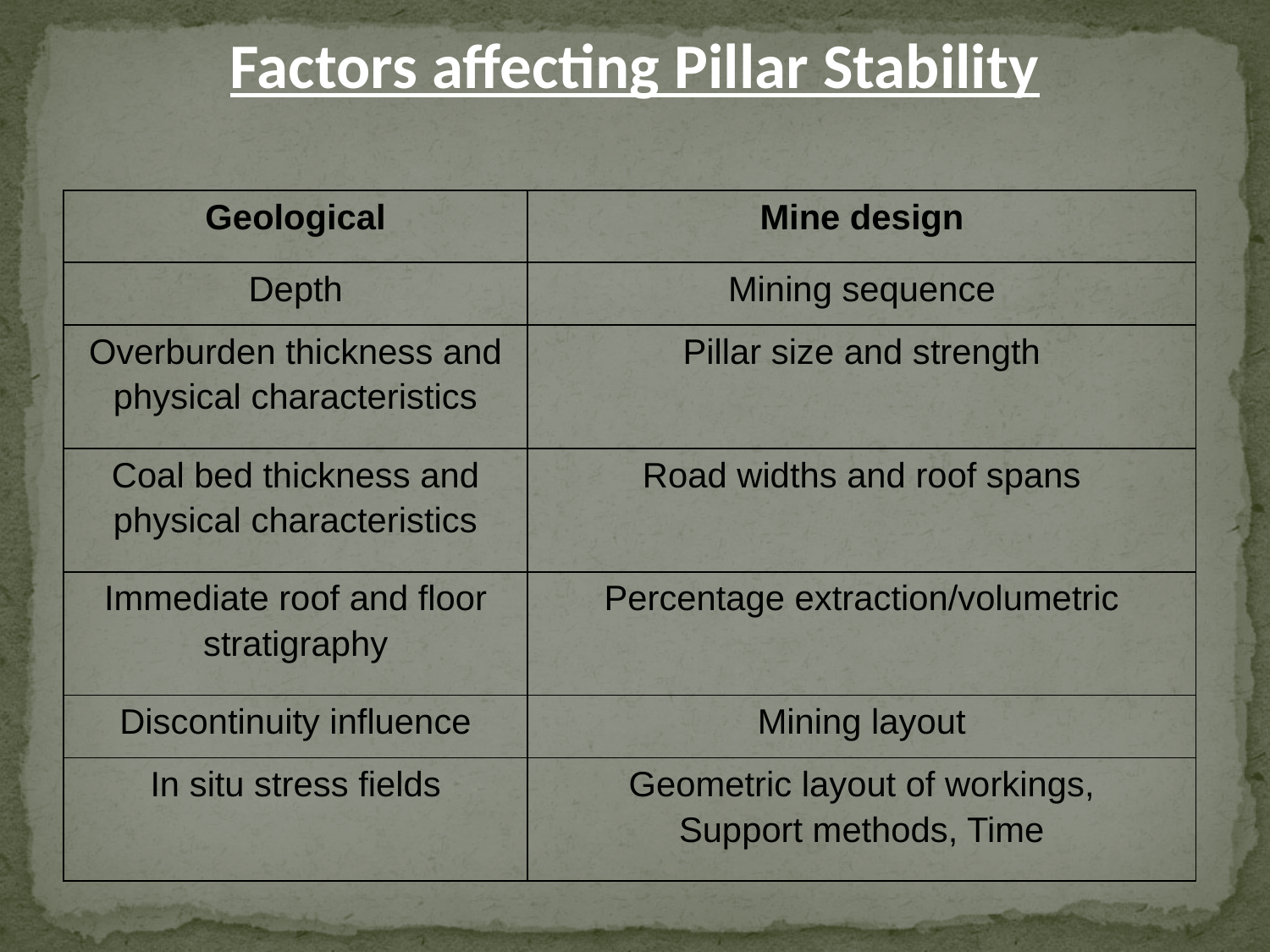

Factors affecting Pillar Stability
| Geological | Mine design |
| --- | --- |
| Depth | Mining sequence |
| Overburden thickness and physical characteristics | Pillar size and strength |
| Coal bed thickness and physical characteristics | Road widths and roof spans |
| Immediate roof and floor stratigraphy | Percentage extraction/volumetric |
| Discontinuity influence | Mining layout |
| In situ stress fields | Geometric layout of workings, Support methods, Time |